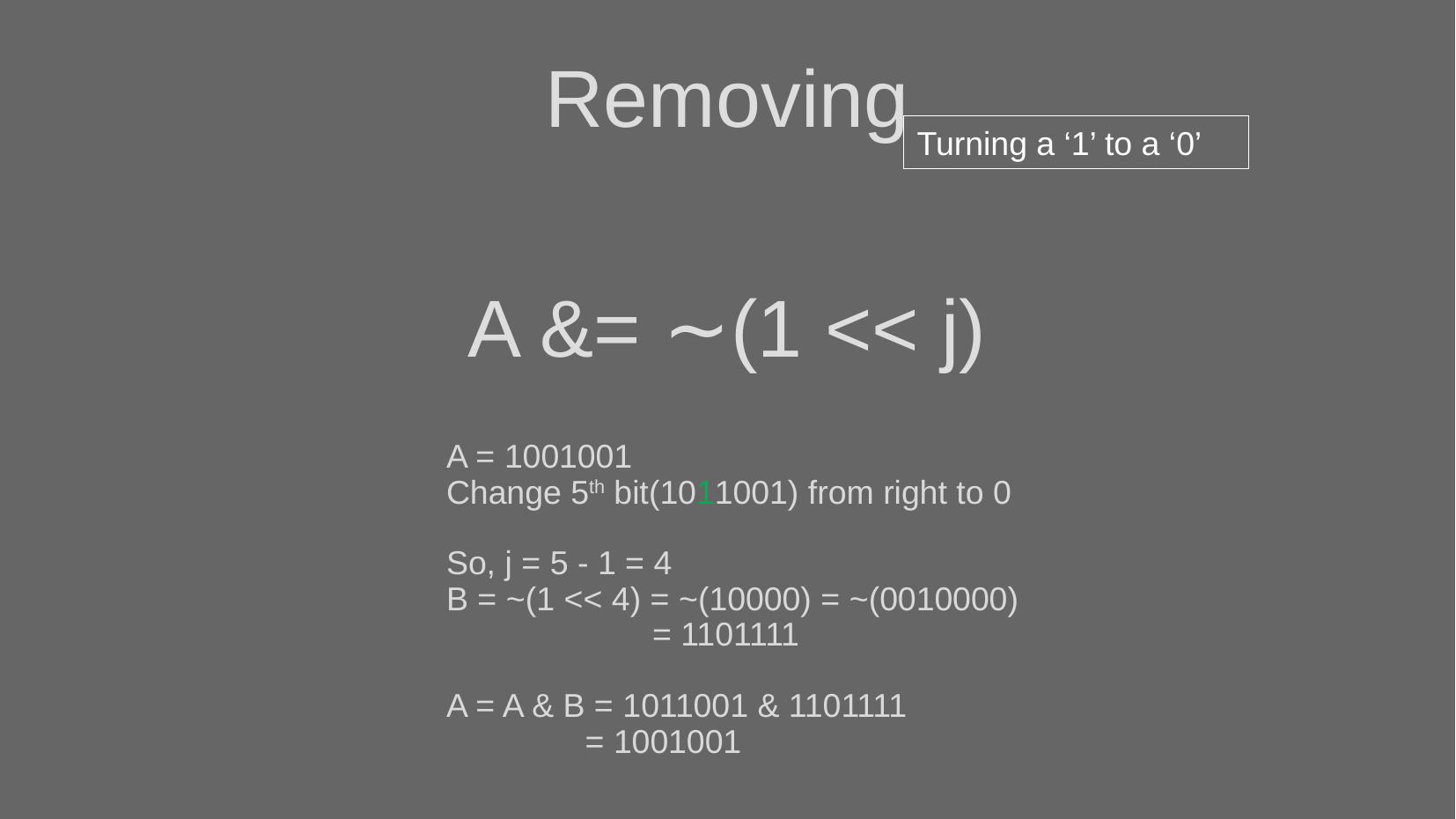

# Removing
Turning a ‘1’ to a ‘0’
A &= ∼(1 << j)
A = 1001001
Change 5th bit(1011001) from right to 0

So, j = 5 - 1 = 4
B = ~(1 << 4) = ~(10000) = ~(0010000)
	        = 1101111

A = A & B = 1011001 & 1101111
               = 1001001